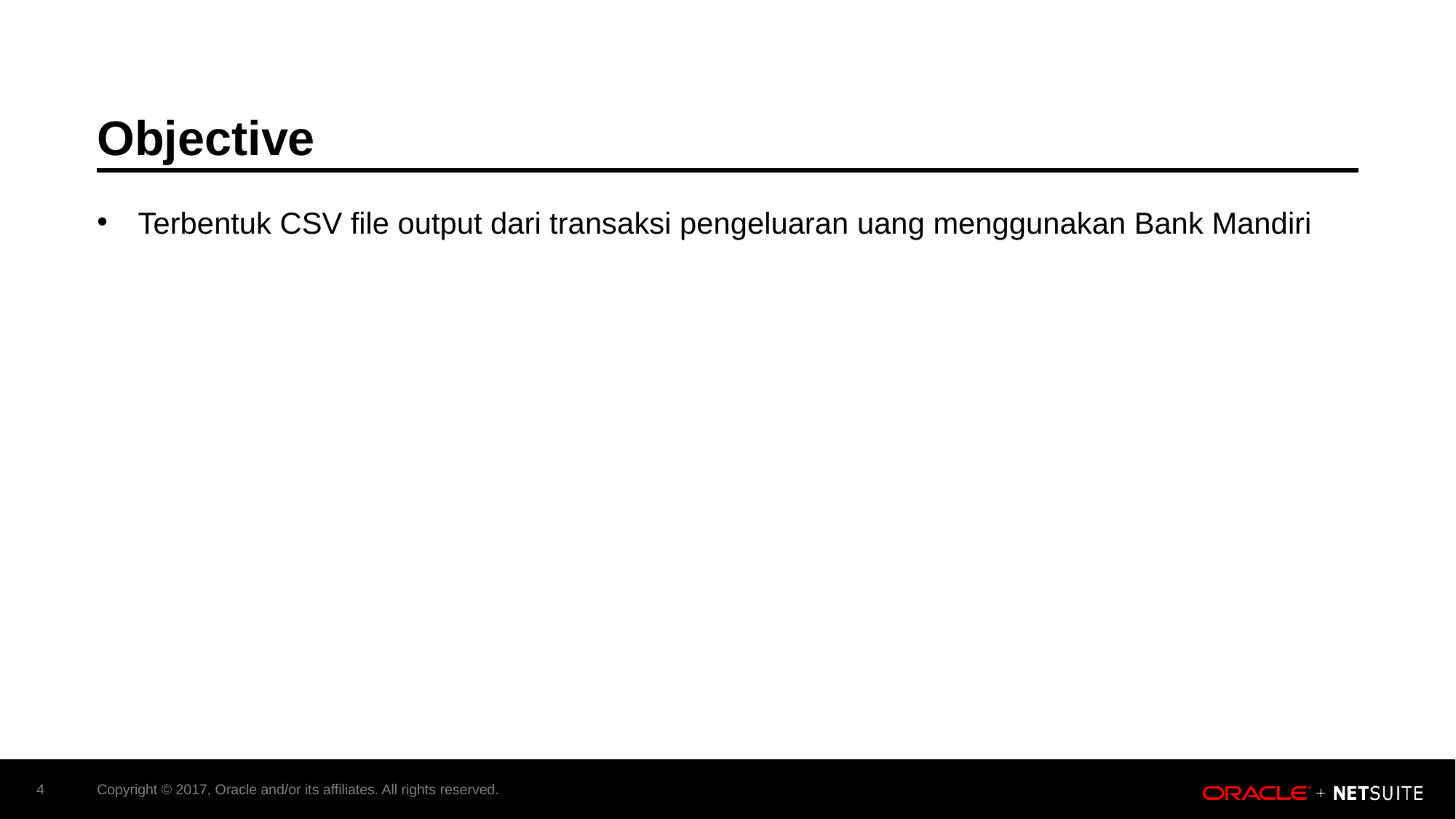

# Objective
Terbentuk CSV file output dari transaksi pengeluaran uang menggunakan Bank Mandiri